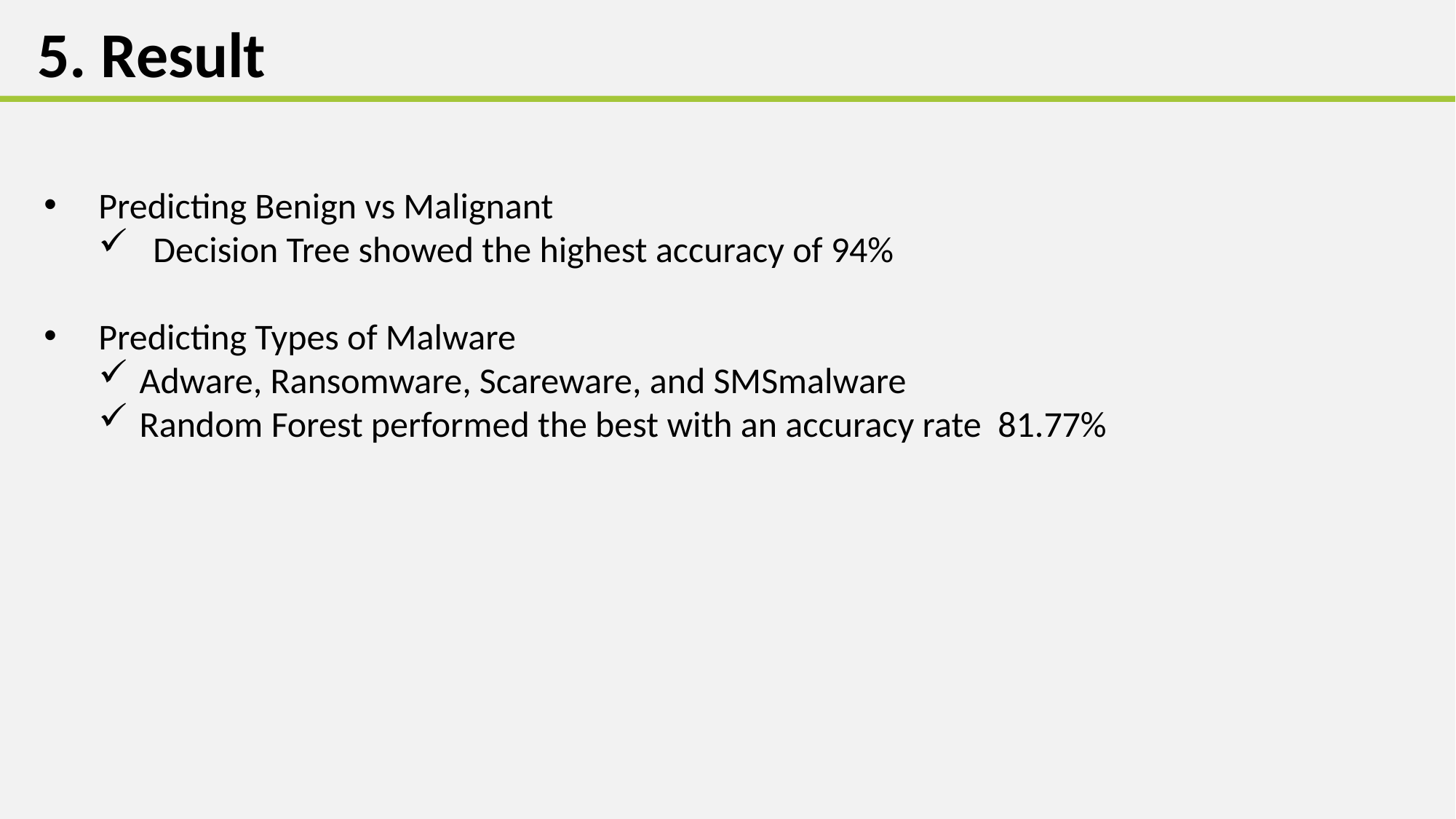

5. Result

Predicting Benign vs Malignant
Decision Tree showed the highest accuracy of 94%

Predicting Types of Malware
Adware, Ransomware, Scareware, and SMSmalware
Random Forest performed the best with an accuracy rate  81.77%